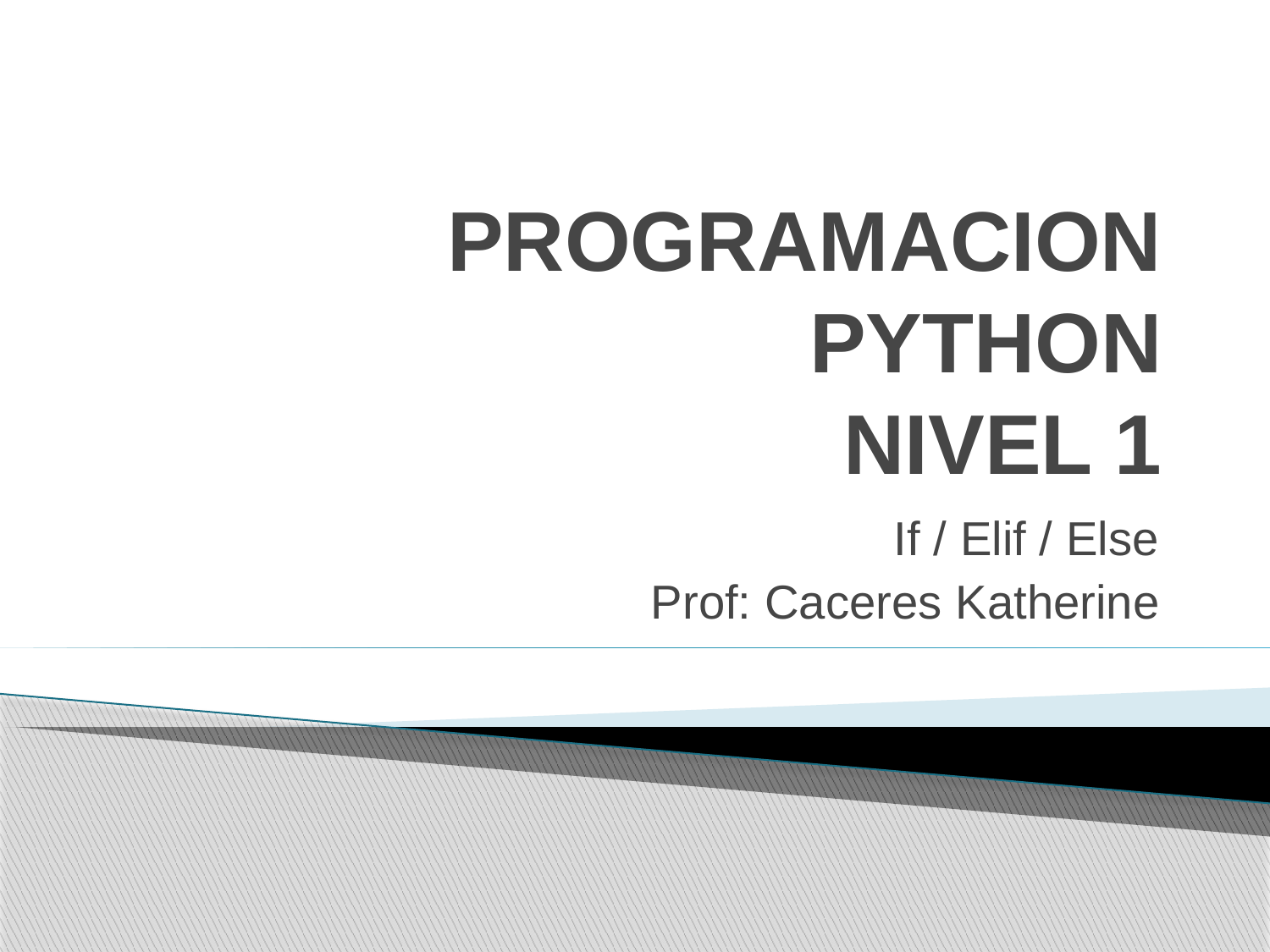

# PROGRAMACION PYTHON NIVEL 1
If / Elif / Else
Prof: Caceres Katherine